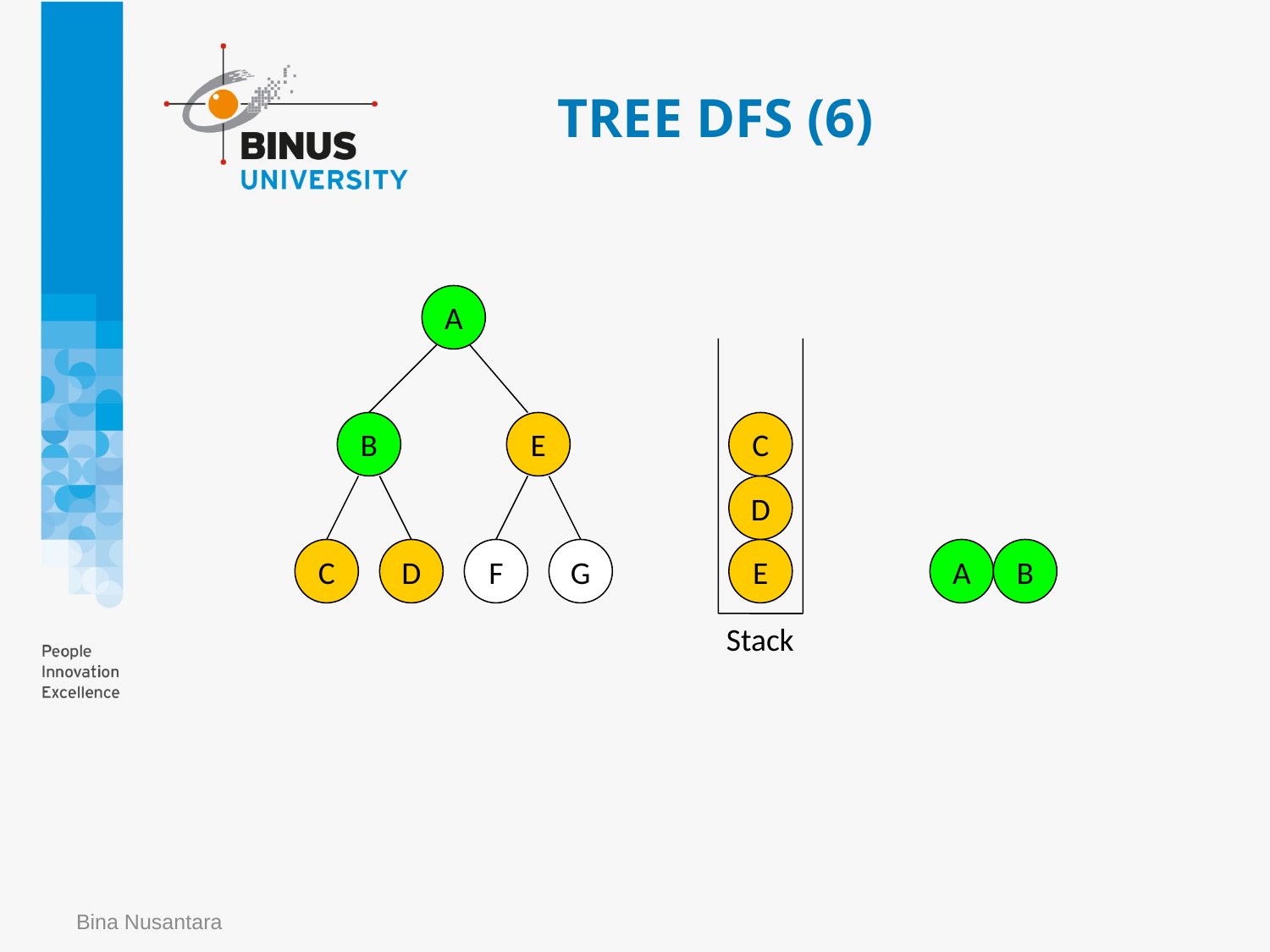

# TREE DFS (6)
A

B
E

C
D
F
G

C
D
E

A
B
Stack
Bina Nusantara